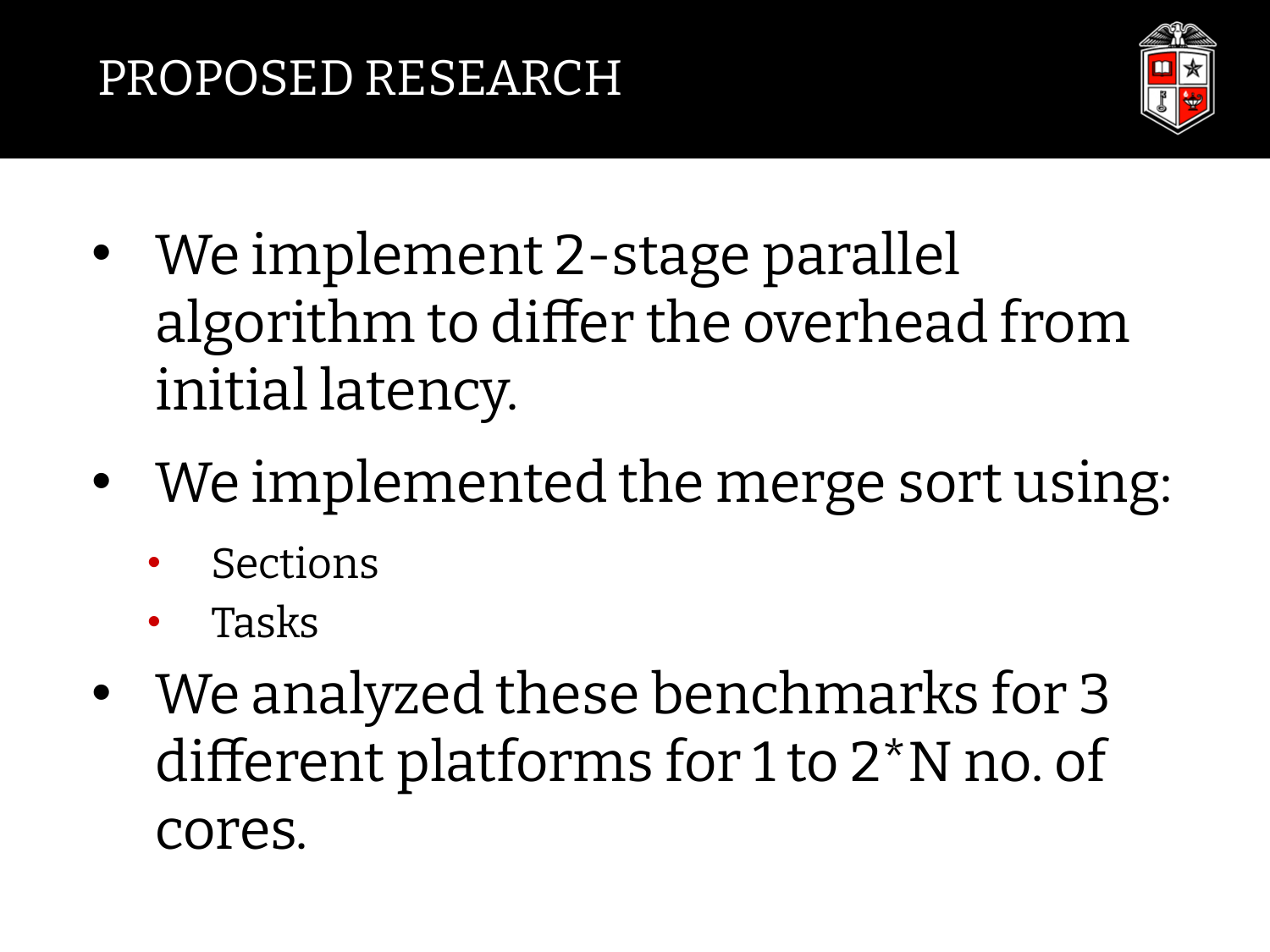

# PROPOSED RESEARCH
We implement 2-stage parallel algorithm to differ the overhead from initial latency.
We implemented the merge sort using:
Sections
Tasks
We analyzed these benchmarks for 3 different platforms for 1 to 2*N no. of cores.